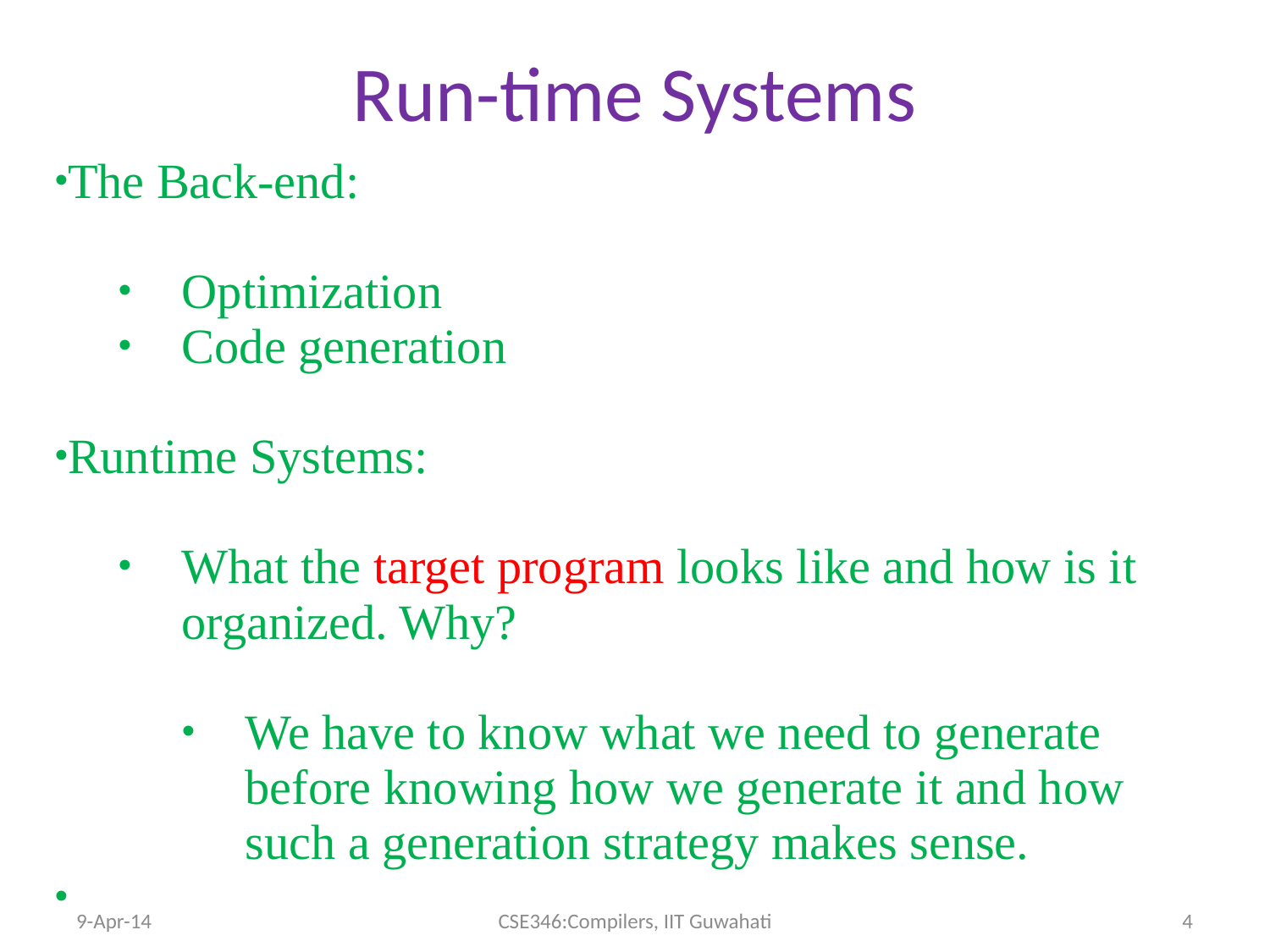

Run-time Systems
The Back-end:

Optimization
Code generation

Runtime Systems:

What the target program looks like and how is it organized. Why?

We have to know what we need to generate before knowing how we generate it and how such a generation strategy makes sense.

9-Apr-14
CSE346:Compilers, IIT Guwahati
4